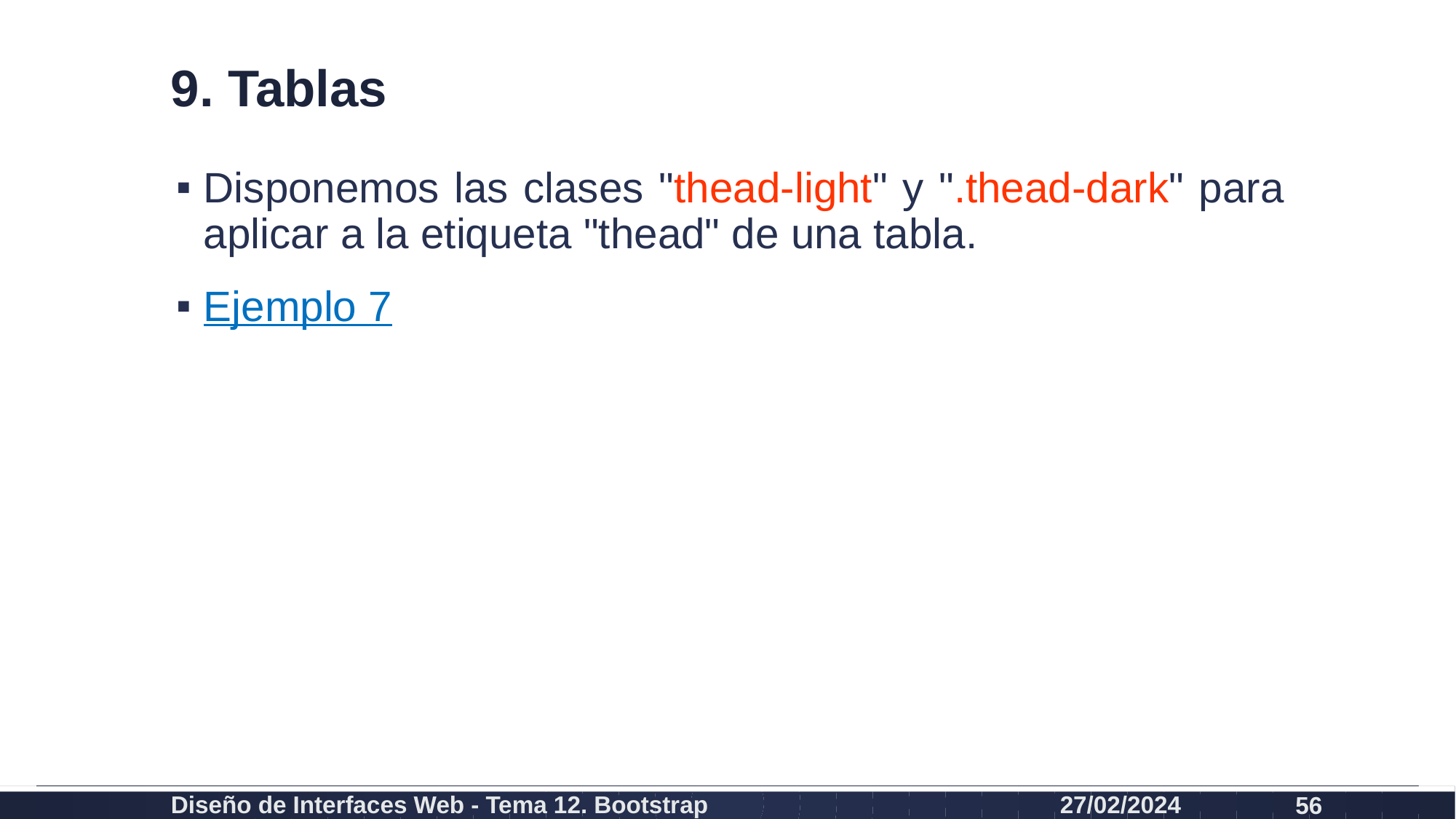

# 9. Tablas
Disponemos las clases "thead-light" y ".thead-dark" para aplicar a la etiqueta "thead" de una tabla.
Ejemplo 7
Diseño de Interfaces Web - Tema 12. Bootstrap
27/02/2024
56